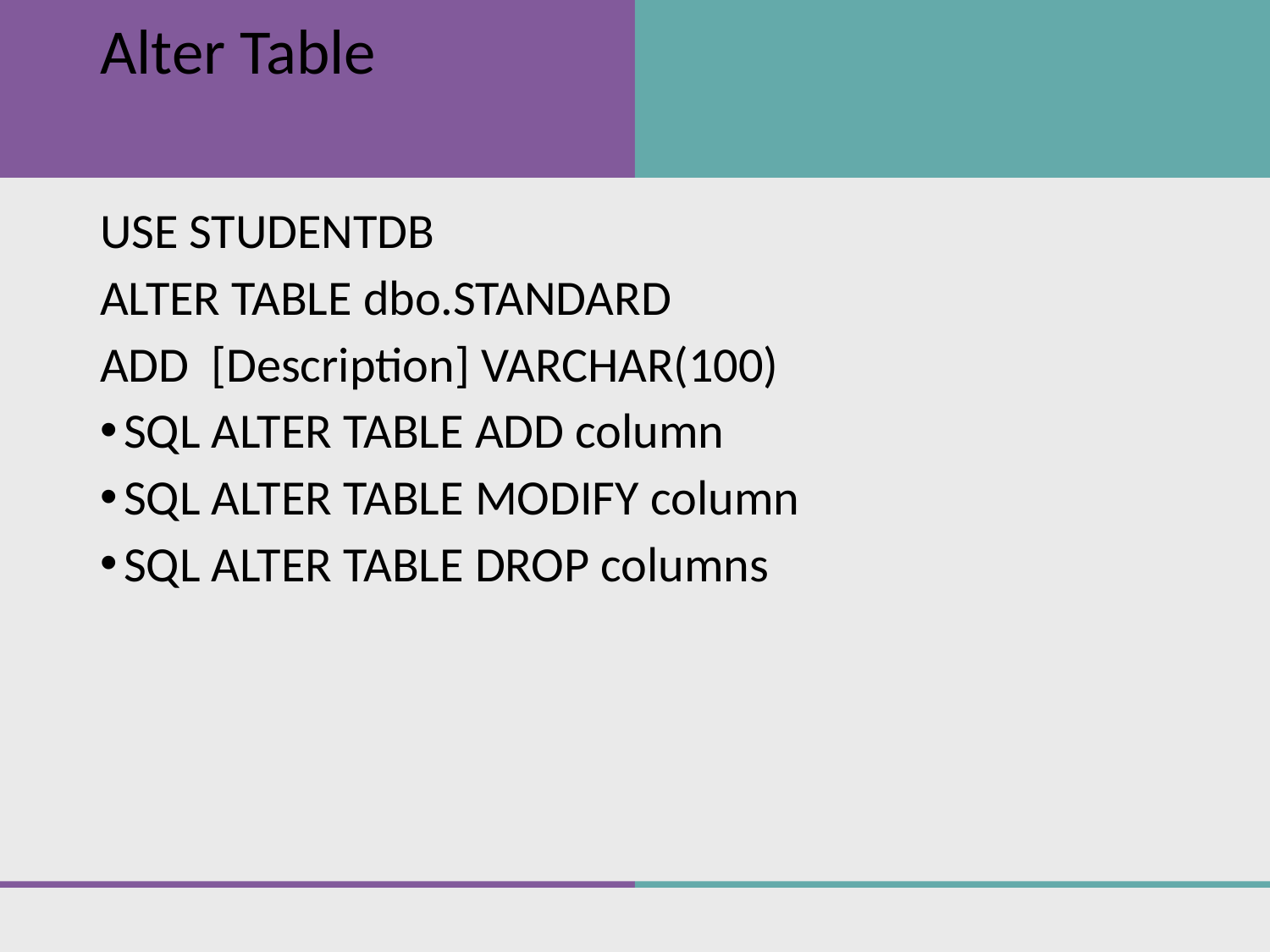

# Alter Table
USE STUDENTDB
ALTER TABLE dbo.STANDARD
ADD  [Description] VARCHAR(100)
SQL ALTER TABLE ADD column
SQL ALTER TABLE MODIFY column
SQL ALTER TABLE DROP columns